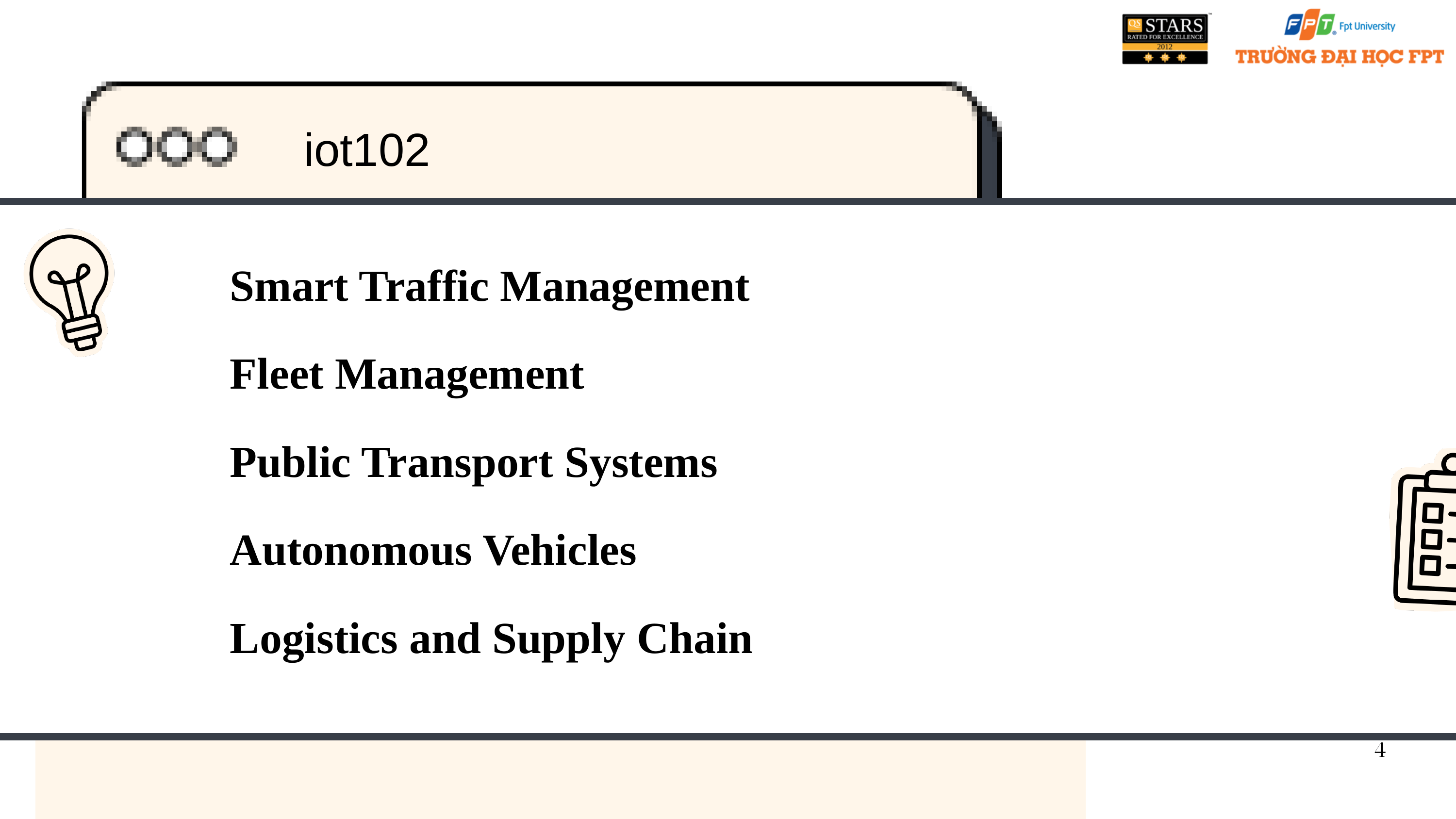

iot102

Smart Traffic Management
Fleet Management
Public Transport Systems
Autonomous Vehicles
Logistics and Supply Chain

4